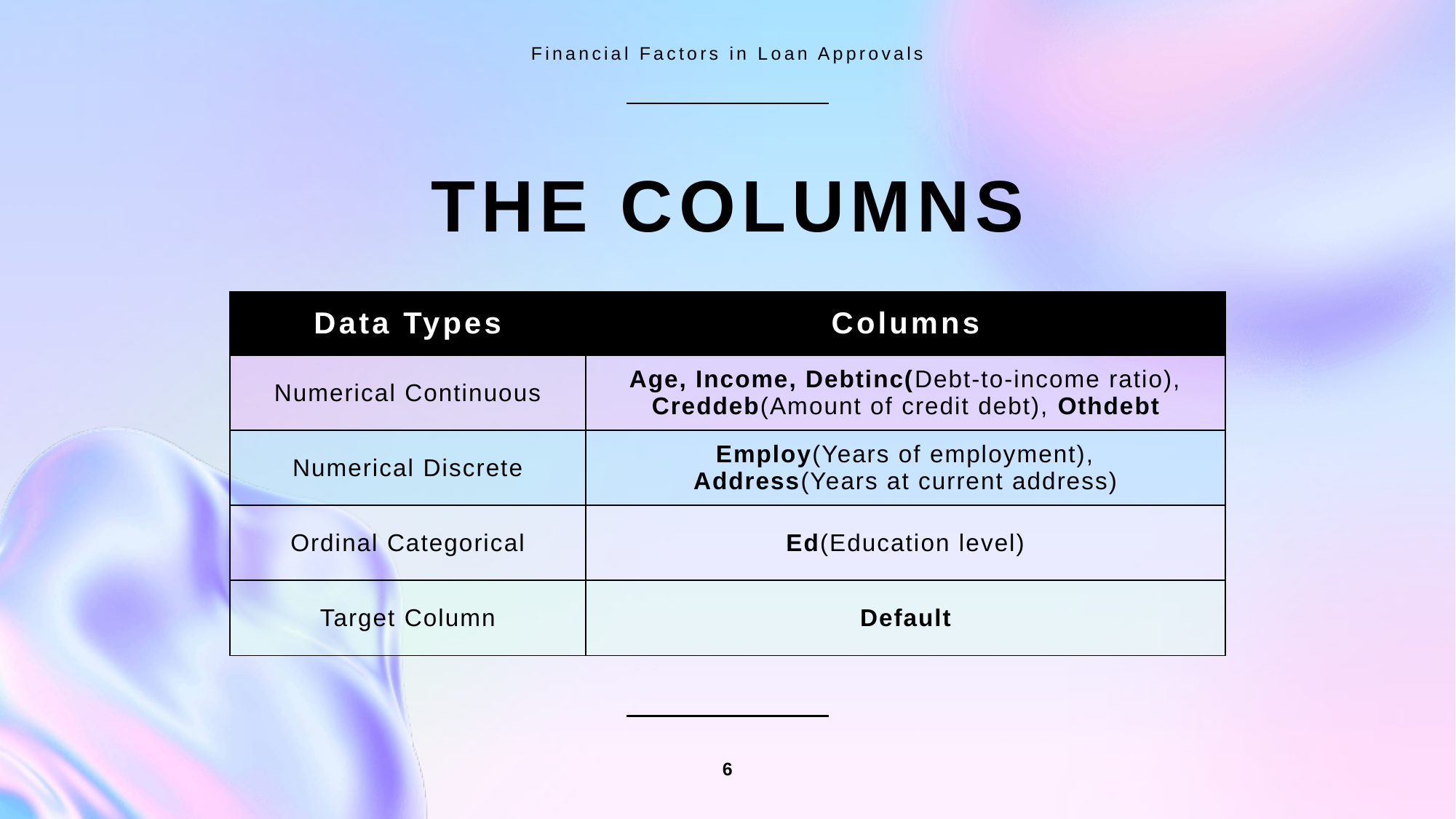

Financial Factors in Loan Approvals
# The Columns
| Data Types | Columns |
| --- | --- |
| Numerical Continuous | Age, Income, Debtinc(Debt-to-income ratio), Creddeb(Amount of credit debt), Othdebt |
| Numerical Discrete | Employ(Years of employment), Address(Years at current address) |
| Ordinal Categorical | Ed(Education level) |
| Target Column | Default |
6